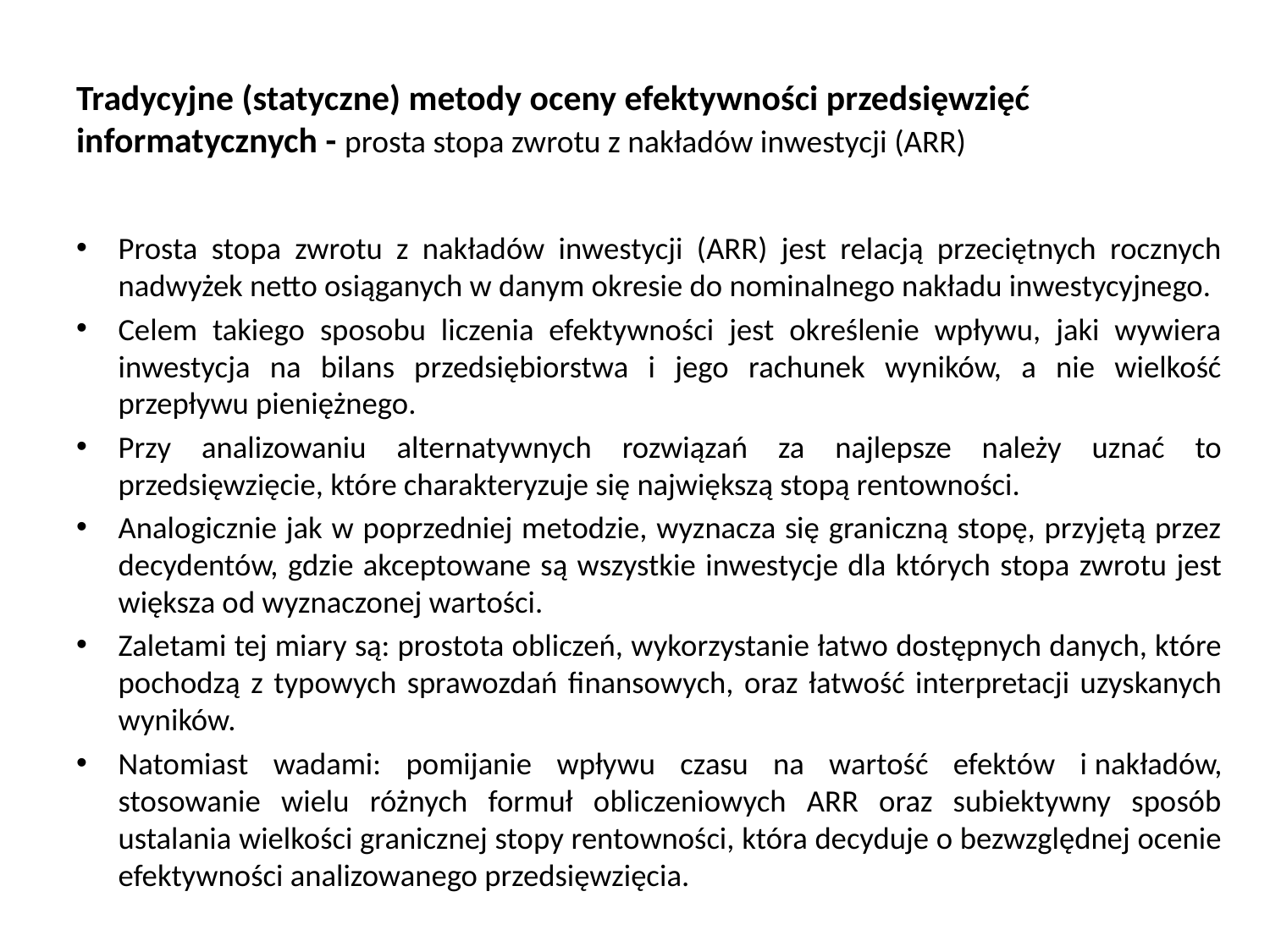

# Tradycyjne (statyczne) metody oceny efektywności przedsięwzięć informatycznych - prosta stopa zwrotu z nakładów inwestycji (ARR)
Prosta stopa zwrotu z nakładów inwestycji (ARR) jest relacją przeciętnych rocznych nadwyżek netto osiąganych w danym okresie do nominalnego nakładu inwestycyjnego.
Celem takiego sposobu liczenia efektywności jest określenie wpływu, jaki wywiera inwestycja na bilans przedsiębiorstwa i jego rachunek wyników, a nie wielkość przepływu pieniężnego.
Przy analizowaniu alternatywnych rozwiązań za najlepsze należy uznać to przedsięwzięcie, które charakteryzuje się największą stopą rentowności.
Analogicznie jak w poprzedniej metodzie, wyznacza się graniczną stopę, przyjętą przez decydentów, gdzie akceptowane są wszystkie inwestycje dla których stopa zwrotu jest większa od wyznaczonej wartości.
Zaletami tej miary są: prostota obliczeń, wykorzystanie łatwo dostępnych danych, które pochodzą z typowych sprawozdań finansowych, oraz łatwość interpretacji uzyskanych wyników.
Natomiast wadami: pomijanie wpływu czasu na wartość efektów i nakładów, stosowanie wielu różnych formuł obliczeniowych ARR oraz subiektywny sposób ustalania wielkości granicznej stopy rentowności, która decyduje o bezwzględnej ocenie efektywności analizowanego przedsięwzięcia.